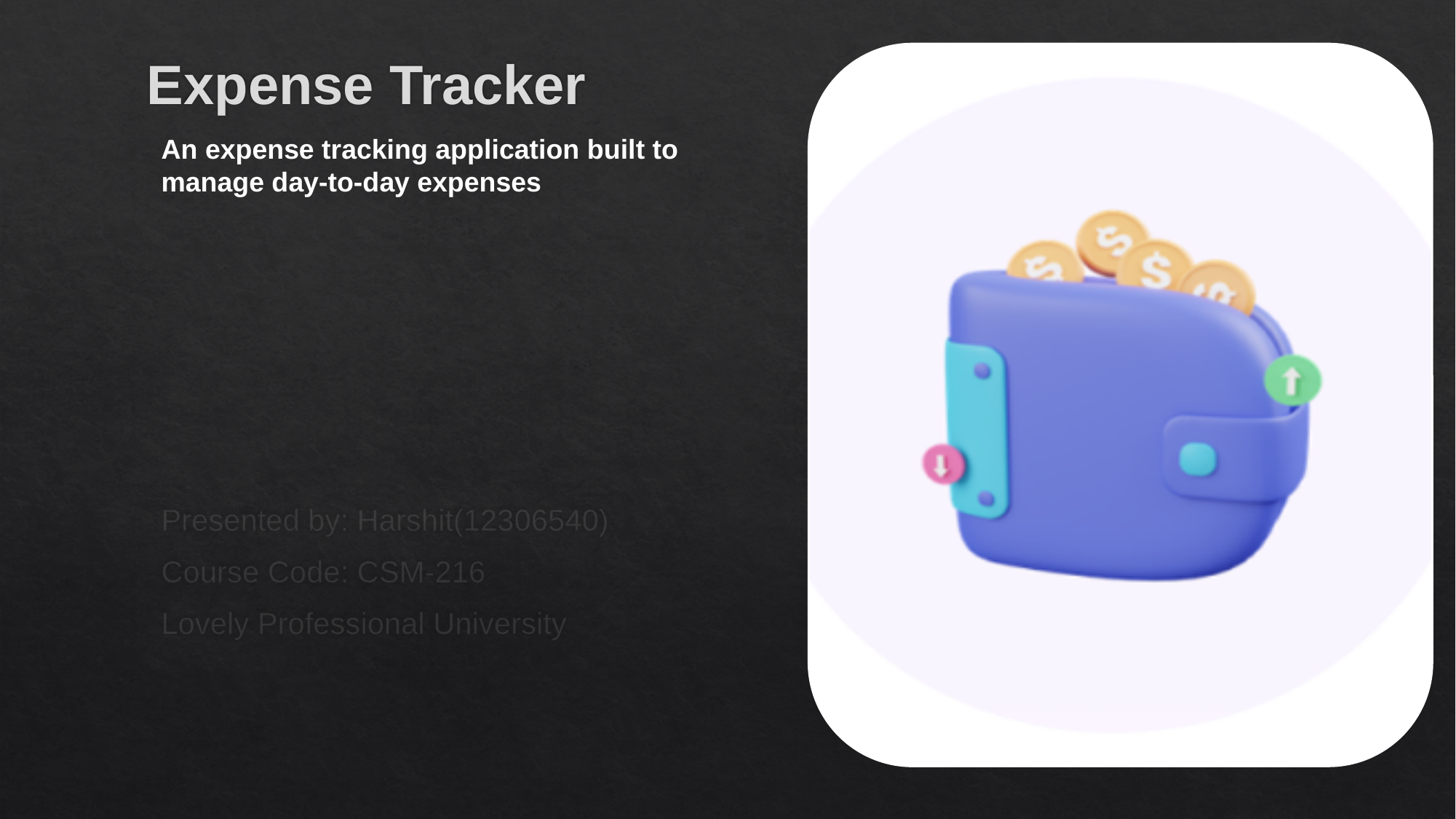

# Expense Tracker

An expense tracking application built to manage day-to-day expenses
Presented by: Harshit(12306540)
Course Code: CSM-216
Lovely Professional University